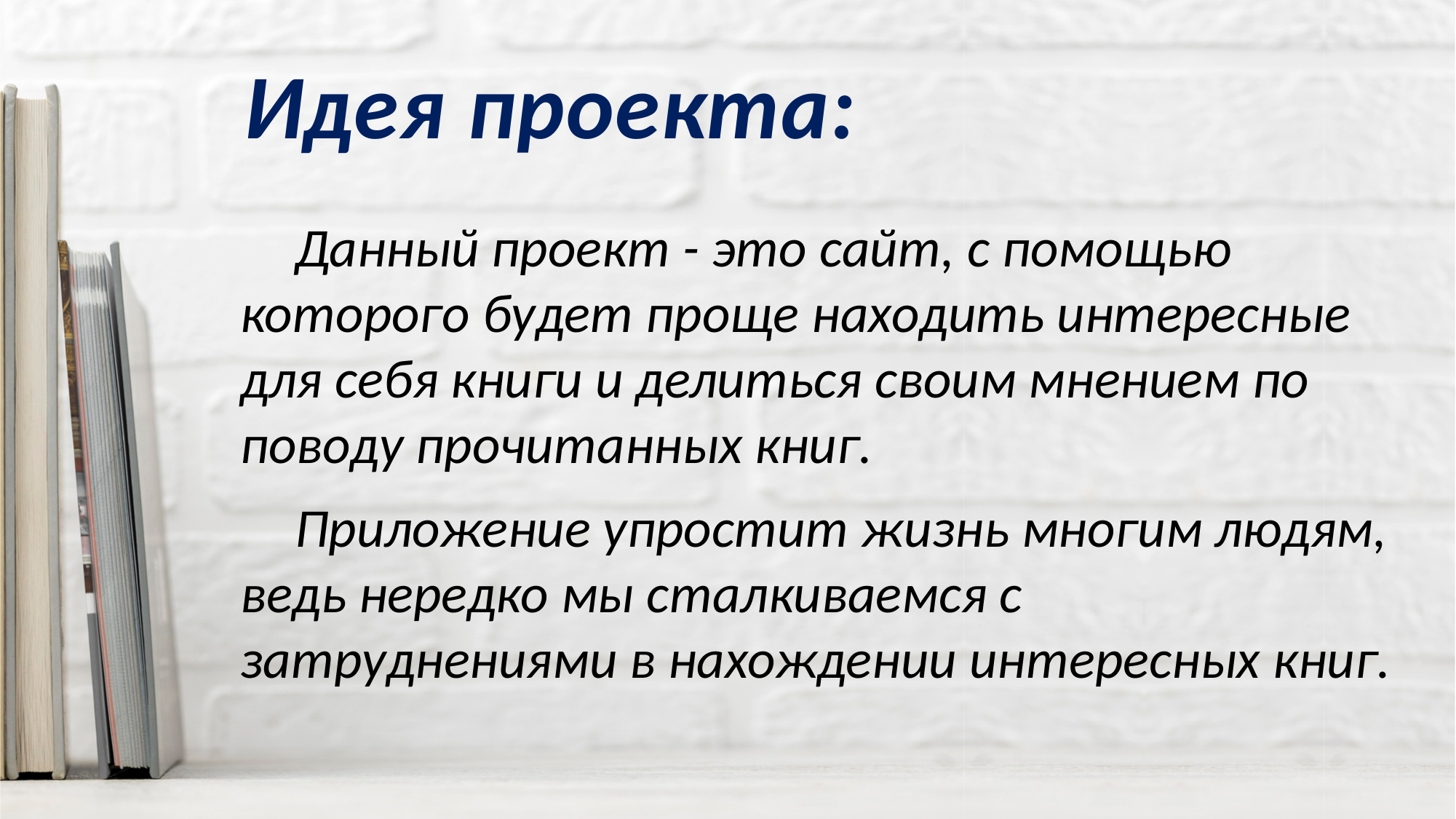

Идея проекта:
Данный проект - это сайт, с помощью которого будет проще находить интересные для себя книги и делиться своим мнением по поводу прочитанных книг.
Приложение упростит жизнь многим людям, ведь нередко мы сталкиваемся с затруднениями в нахождении интересных книг.